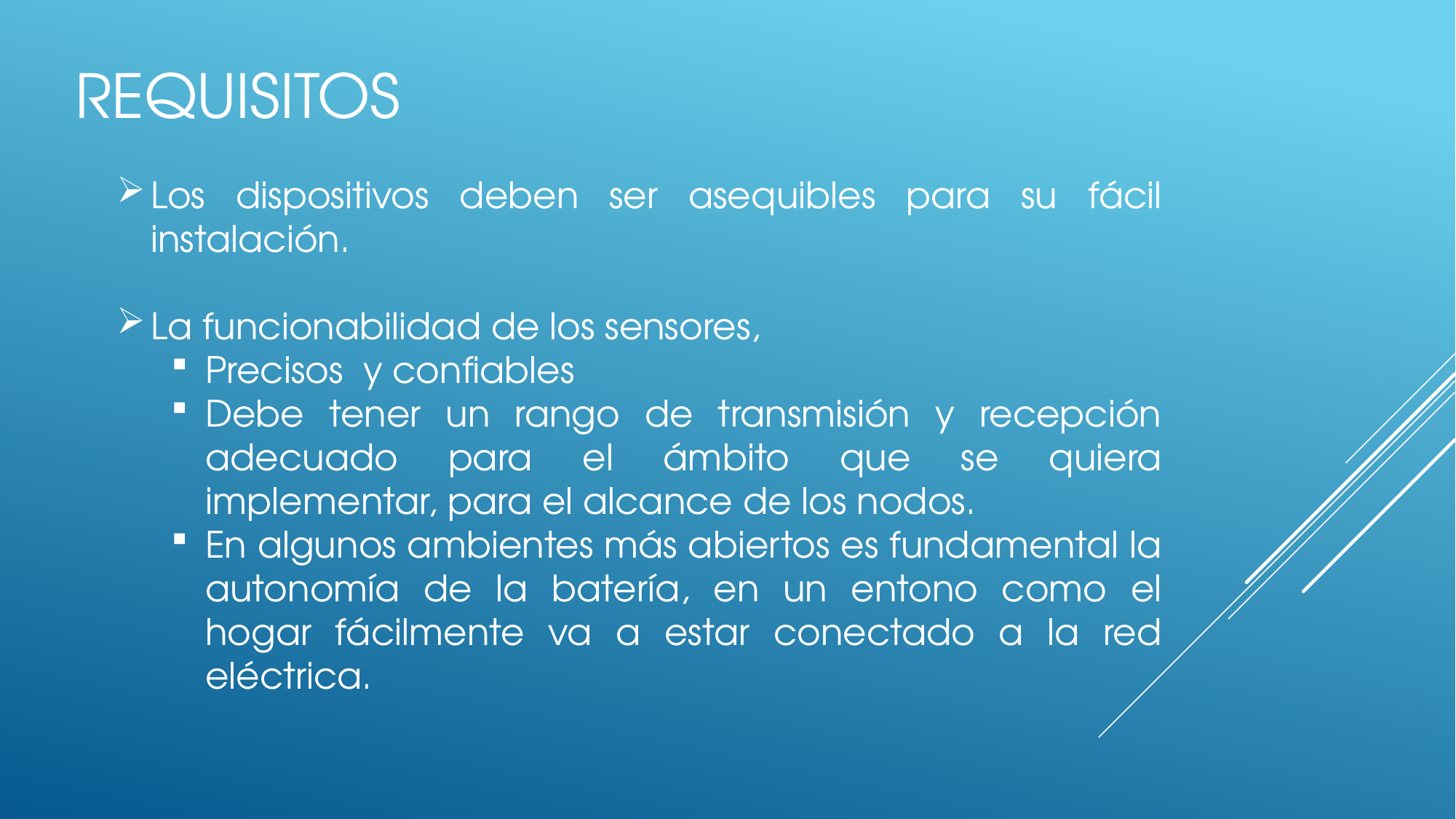

# Requisitos
Los dispositivos deben ser asequibles para su fácil instalación.

La funcionabilidad de los sensores,
Precisos  y confiables
Debe tener un rango de transmisión y recepción adecuado para el ámbito que se quiera implementar, para el alcance de los nodos.
En algunos ambientes más abiertos es fundamental la autonomía de la batería, en un entono como el hogar fácilmente va a estar conectado a la red eléctrica.